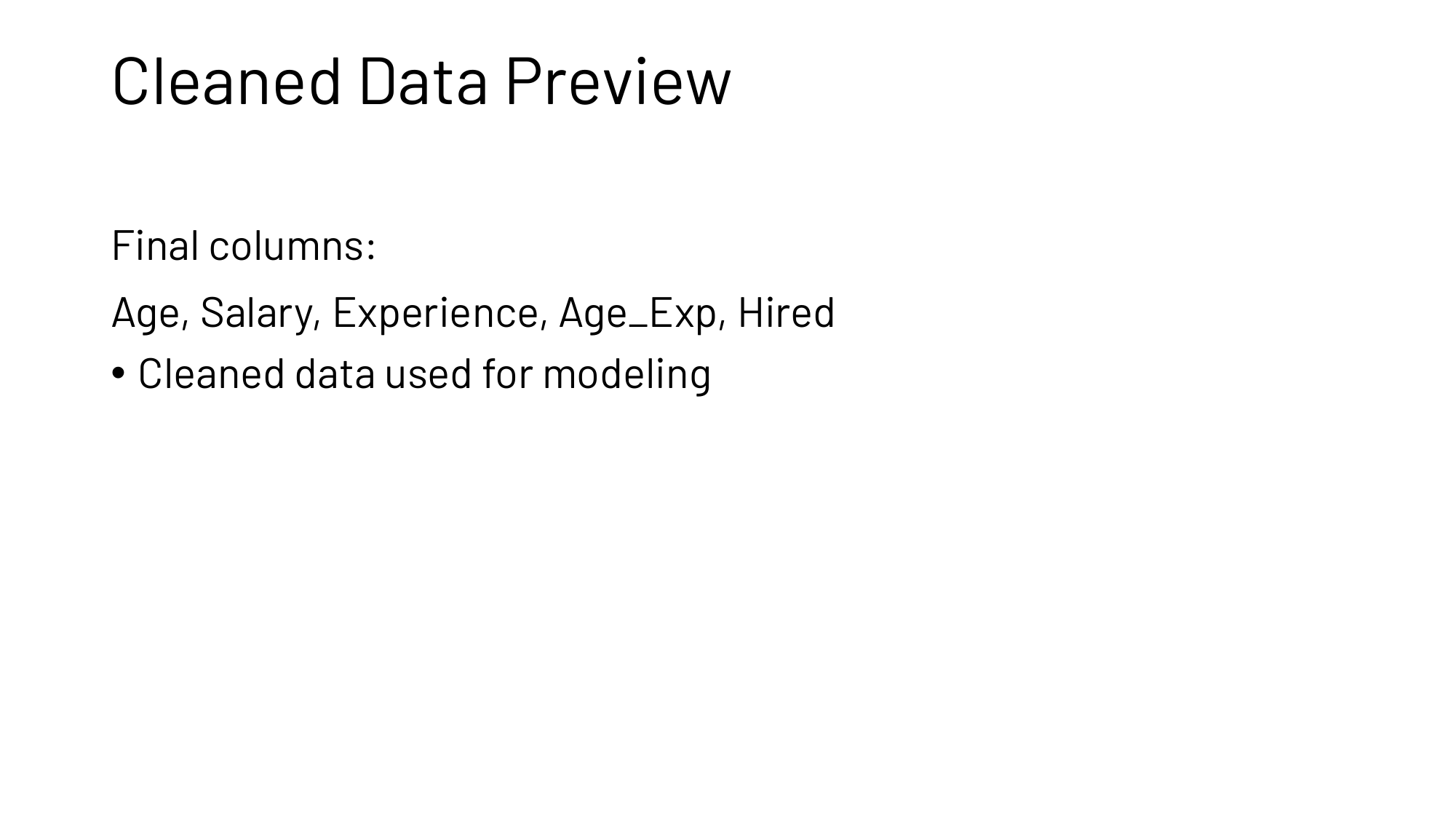

# Cleaned Data Preview
Final columns:
Age, Salary, Experience, Age_Exp, Hired
Cleaned data used for modeling